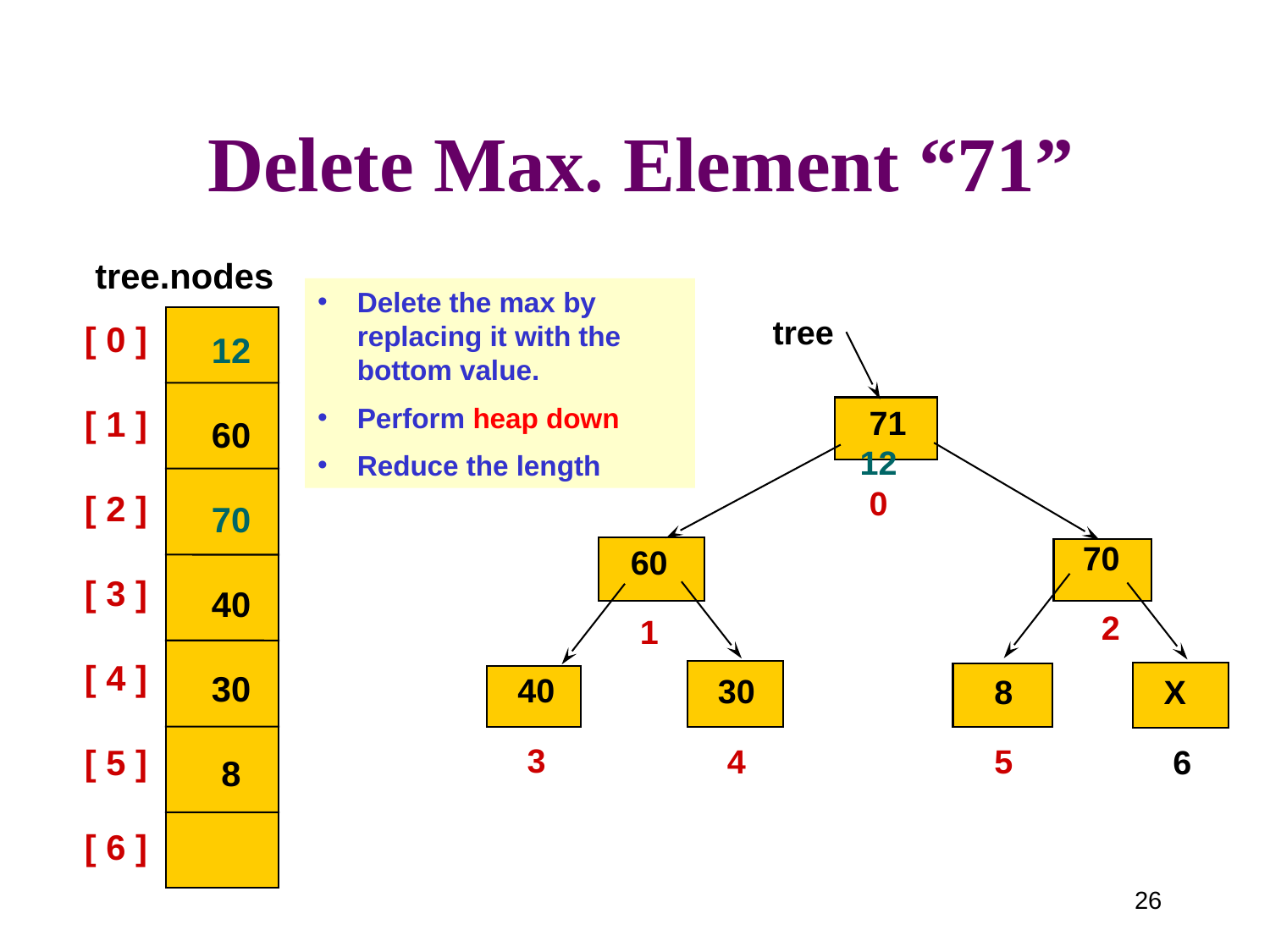

Delete Max. Element “71”
tree.nodes

Delete the max by replacing it with the bottom value.
Perform heap down
Reduce the length
tree

[ 0 ]

[ 1 ]

[ 2 ]

[ 3 ]

[ 4 ]

[ 5 ]

[ 6 ]
12

60

70

40

30

 8

 71
12
 0

70

  2
 60

  1

40

 3
30

 4
   8

   5

X

 6
26